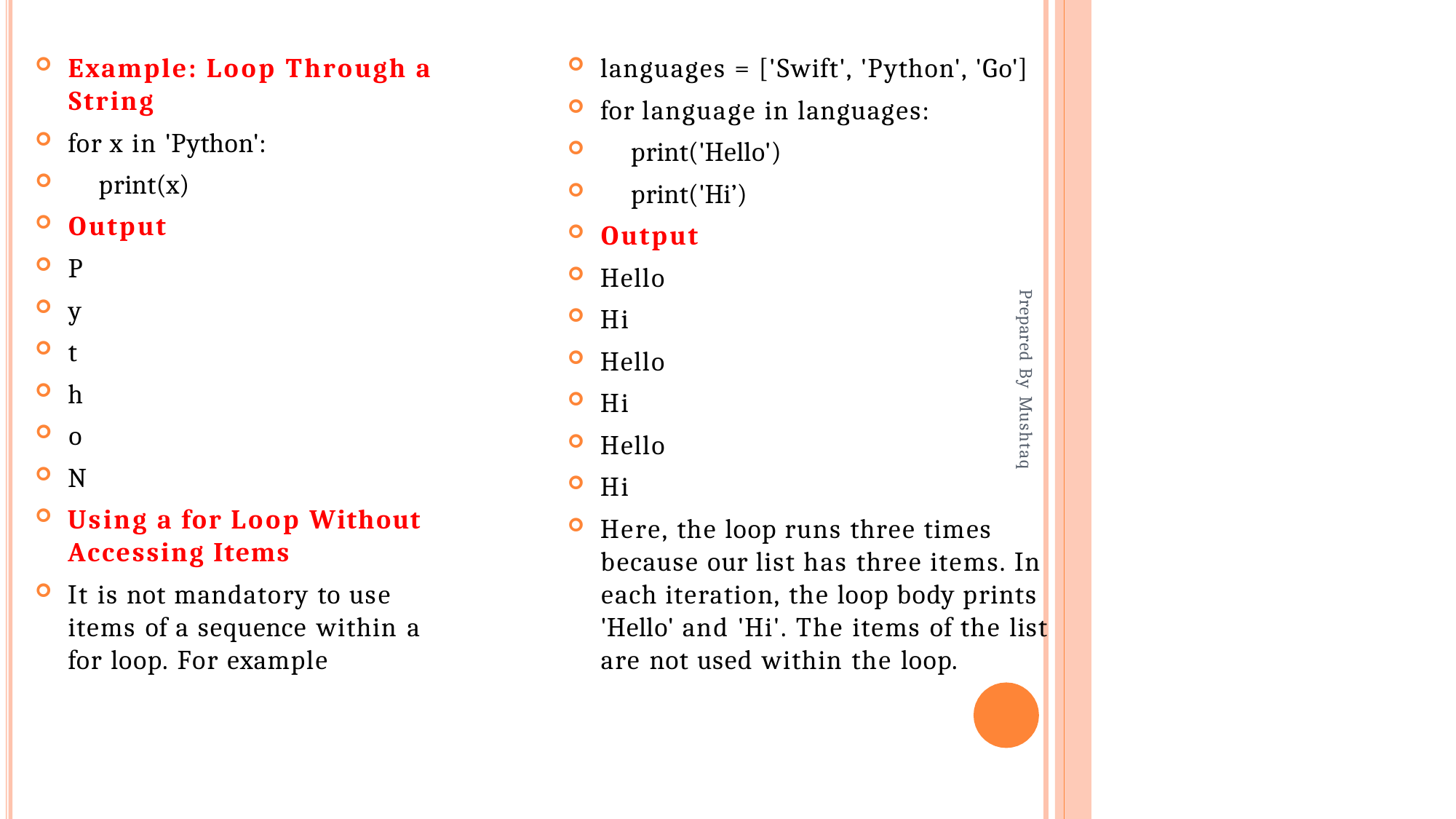

languages = ['Swift', 'Python', 'Go']
for language in languages:
print('Hello')
print('Hi’)
Output
Hello
Hi
Hello
Hi
Hello
Hi
Here, the loop runs three times
Example: Loop Through a String
for x in 'Python':
print(x)
Output
P
y
t
h
Prepared By Mushtaq
o
N
Using a for Loop Without Accessing Items
It is not mandatory to use items of a sequence within a for loop. For example
because our list has three items. In
each iteration, the loop body prints
'Hello' and 'Hi'. The items of the list
are not used within the loop.